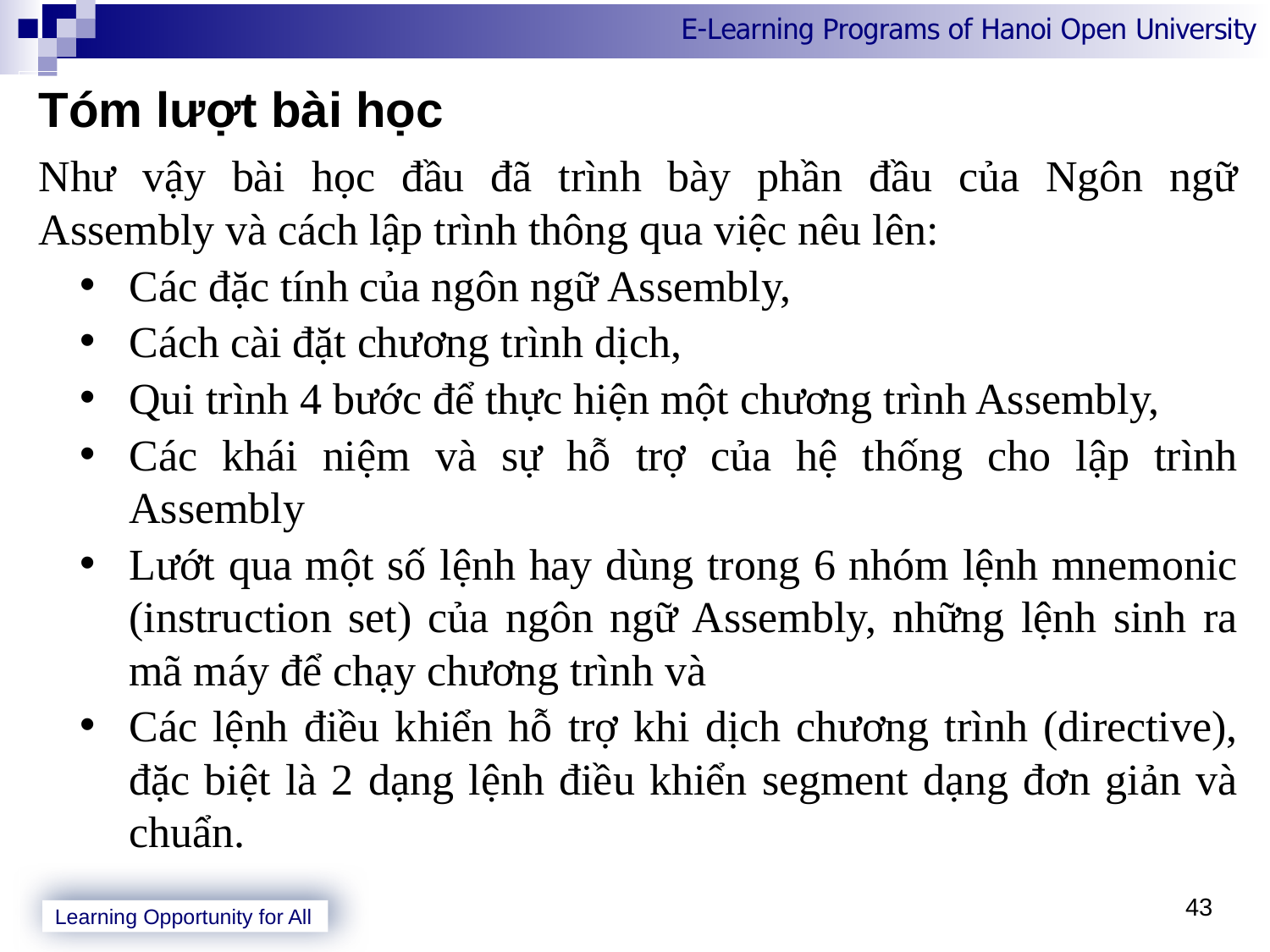

Tóm lượt bài học
Như vậy bài học đầu đã trình bày phần đầu của Ngôn ngữ Assembly và cách lập trình thông qua việc nêu lên:
Các đặc tính của ngôn ngữ Assembly,
Cách cài đặt chương trình dịch,
Qui trình 4 bước để thực hiện một chương trình Assembly,
Các khái niệm và sự hỗ trợ của hệ thống cho lập trình Assembly
Lướt qua một số lệnh hay dùng trong 6 nhóm lệnh mnemonic (instruction set) của ngôn ngữ Assembly, những lệnh sinh ra mã máy để chạy chương trình và
Các lệnh điều khiển hỗ trợ khi dịch chương trình (directive), đặc biệt là 2 dạng lệnh điều khiển segment dạng đơn giản và chuẩn.

43